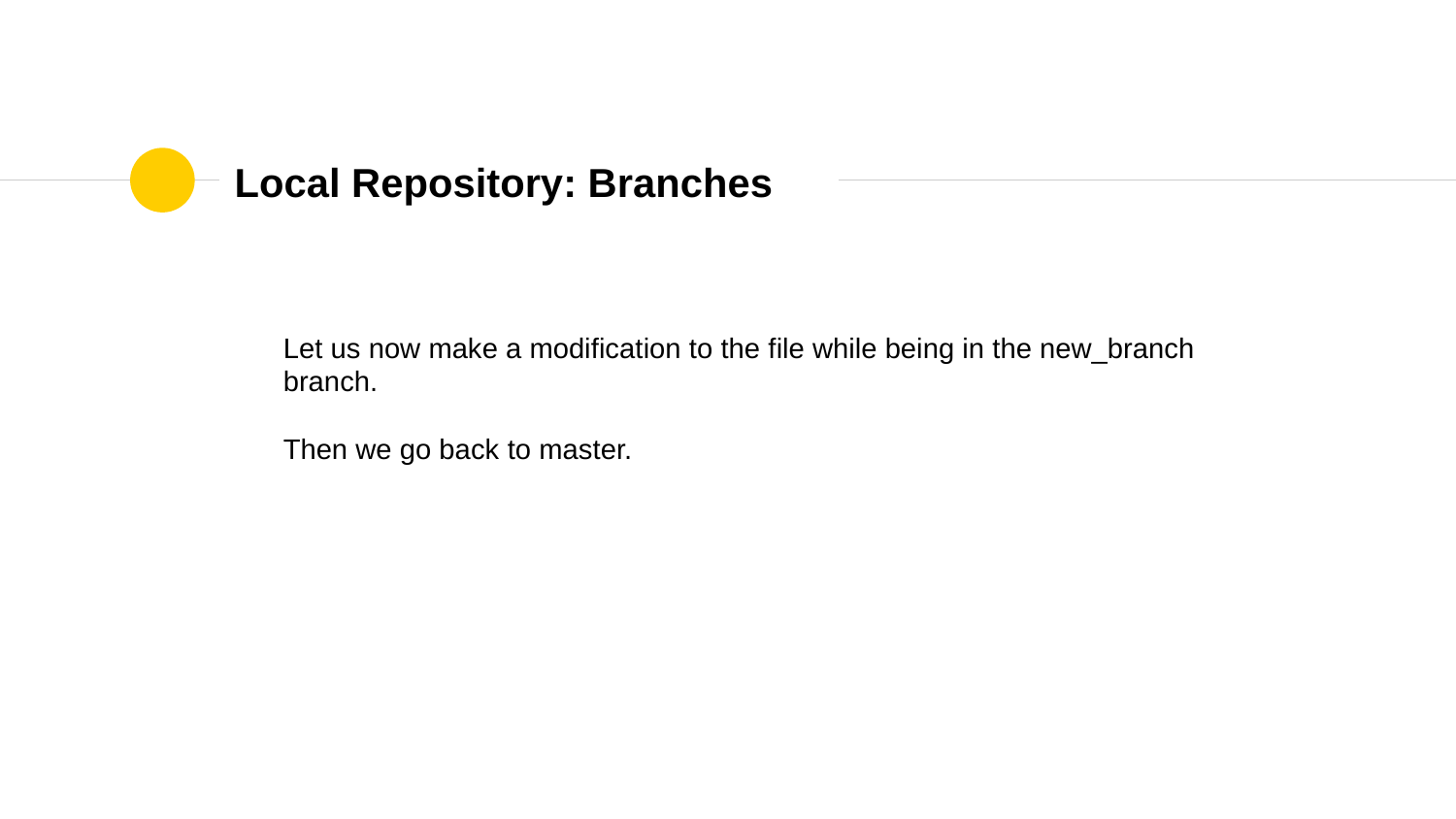

# Local Repository: Branches
Let us now make a modification to the file while being in the new_branch branch.

Then we go back to master.